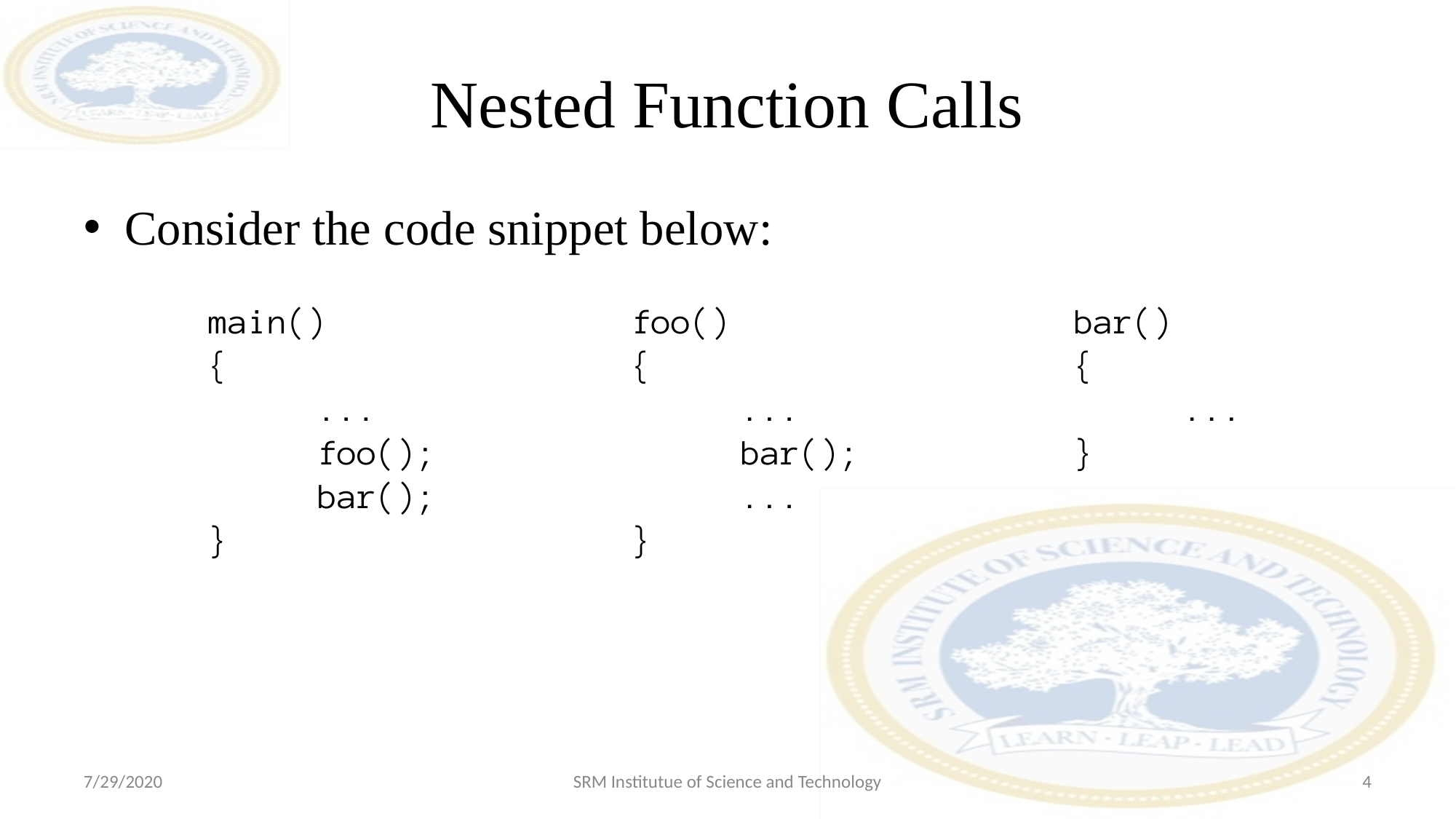

# Nested Function Calls
Consider the code snippet below:

main()
{
	...
	foo();
    	bar();
}

foo()
{
	...
	bar();
	...
}

bar()
{
	...
}

7/29/2020
SRM Institutue of Science and Technology
4